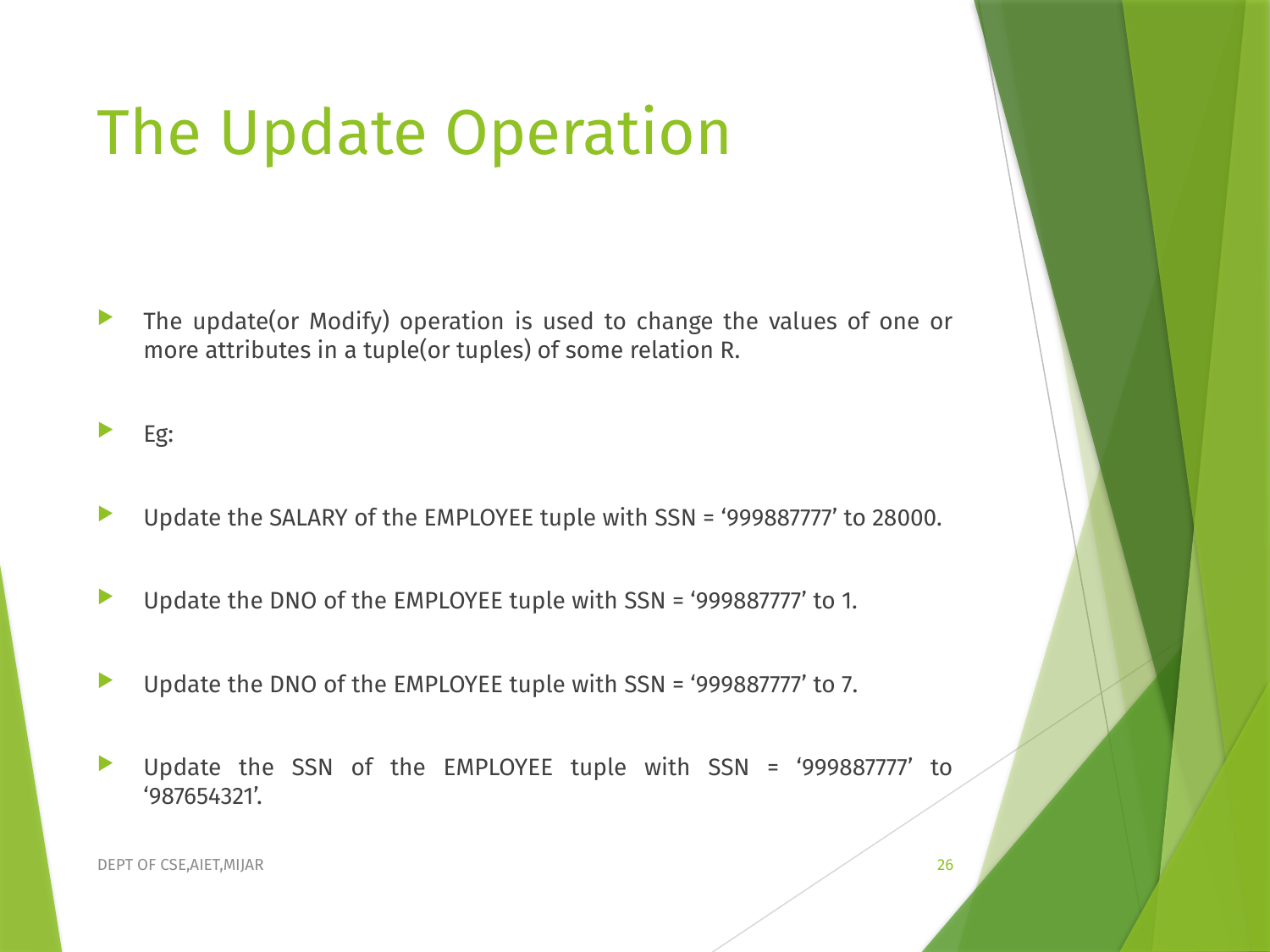

# The Update Operation
The update(or Modify) operation is used to change the values of one or more attributes in a tuple(or tuples) of some relation R.

Eg:

Update the SALARY of the EMPLOYEE tuple with SSN = ‘999887777’ to 28000.

Update the DNO of the EMPLOYEE tuple with SSN = ‘999887777’ to 1.

Update the DNO of the EMPLOYEE tuple with SSN = ‘999887777’ to 7.

Update the SSN of the EMPLOYEE tuple with SSN = ‘999887777’ to ‘987654321’.

DEPT OF CSE,AIET,MIJAR
26